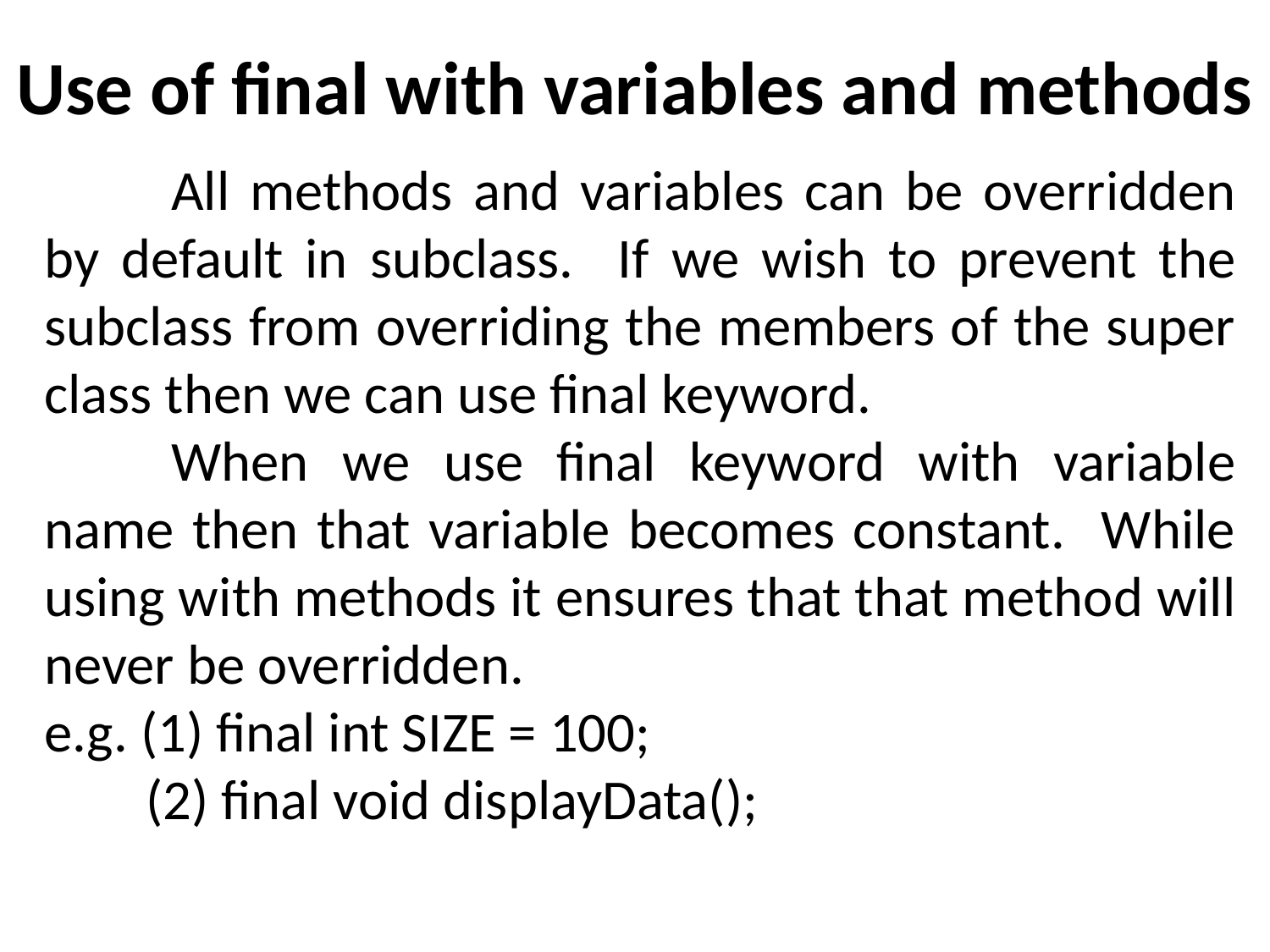

# Use of final with variables and methods
	All methods and variables can be overridden by default in subclass.  If we wish to prevent the subclass from overriding the members of the super class then we can use final keyword.
	When we use final keyword with variable name then that variable becomes constant.  While using with methods it ensures that that method will never be overridden.
e.g. (1) final int SIZE = 100;
        (2) final void displayData();